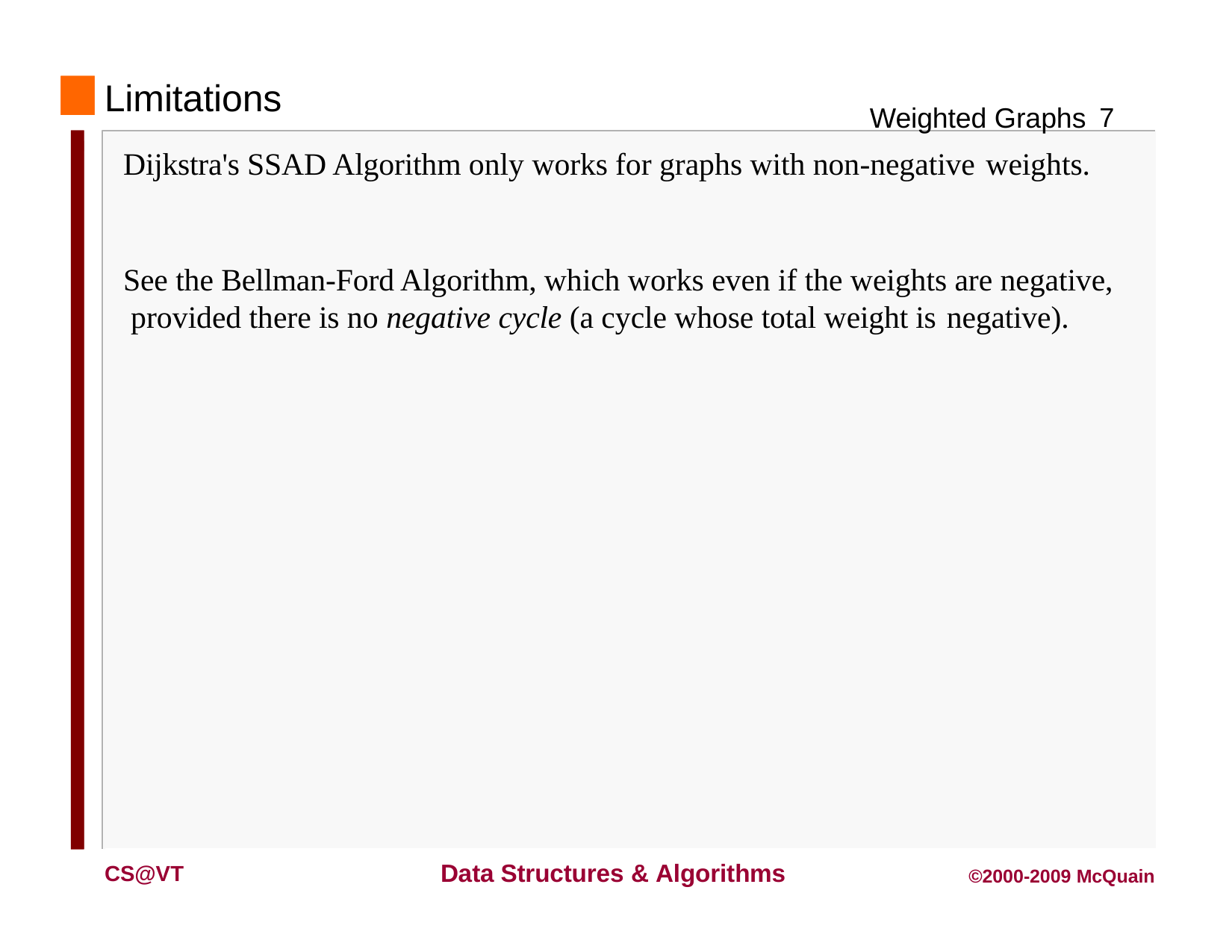

# Limitations
Weighted Graphs 7
Dijkstra's SSAD Algorithm only works for graphs with non-negative weights.

See the Bellman-Ford Algorithm, which works even if the weights are negative,  provided there is no negative cycle (a cycle whose total weight is negative).
Data Structures & Algorithms
CS@VT
©2000-2009 McQuain